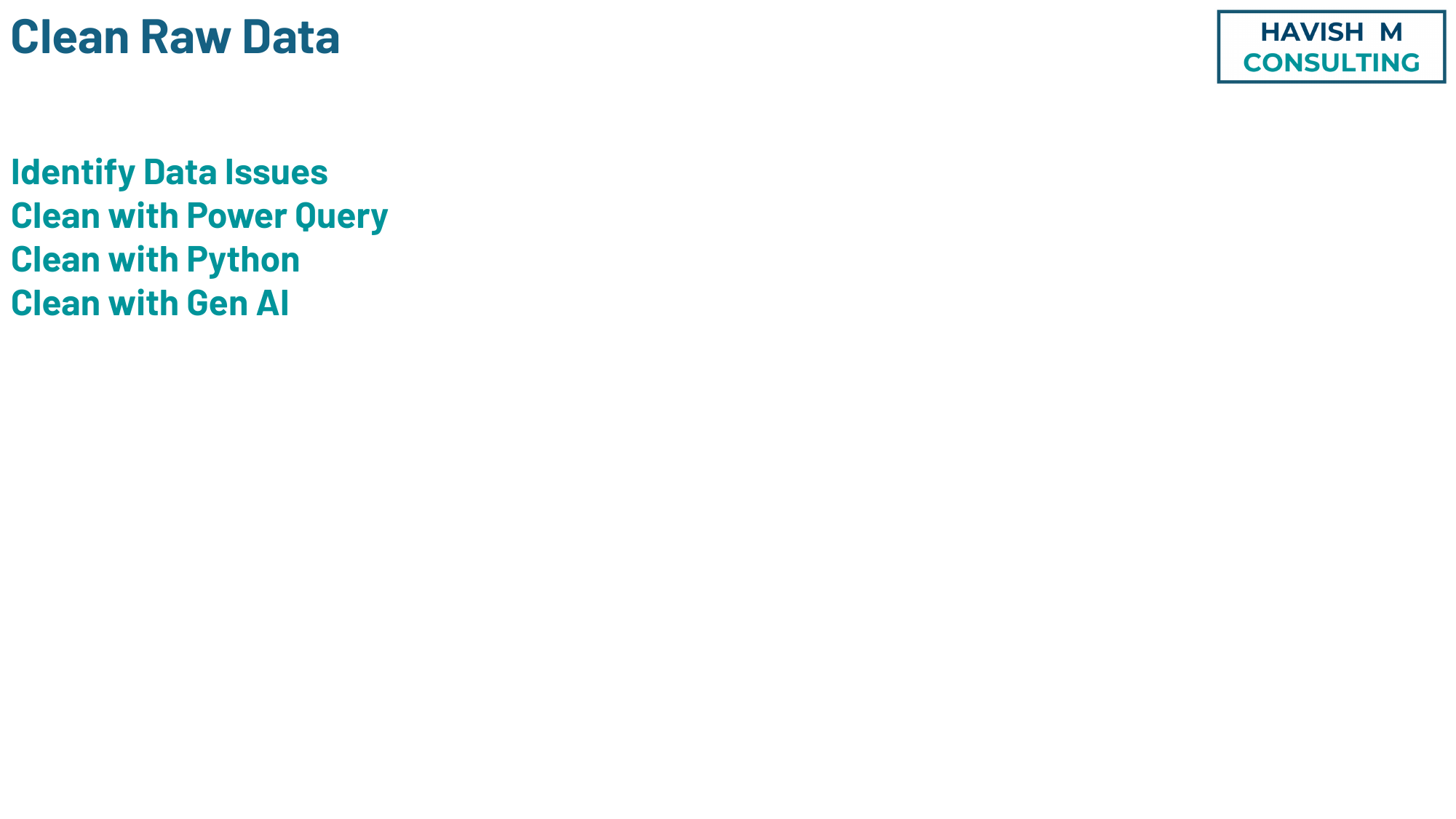

Clean Raw Data
Identify Data Issues
Clean with Power Query
Clean with Python
Clean with Gen AI